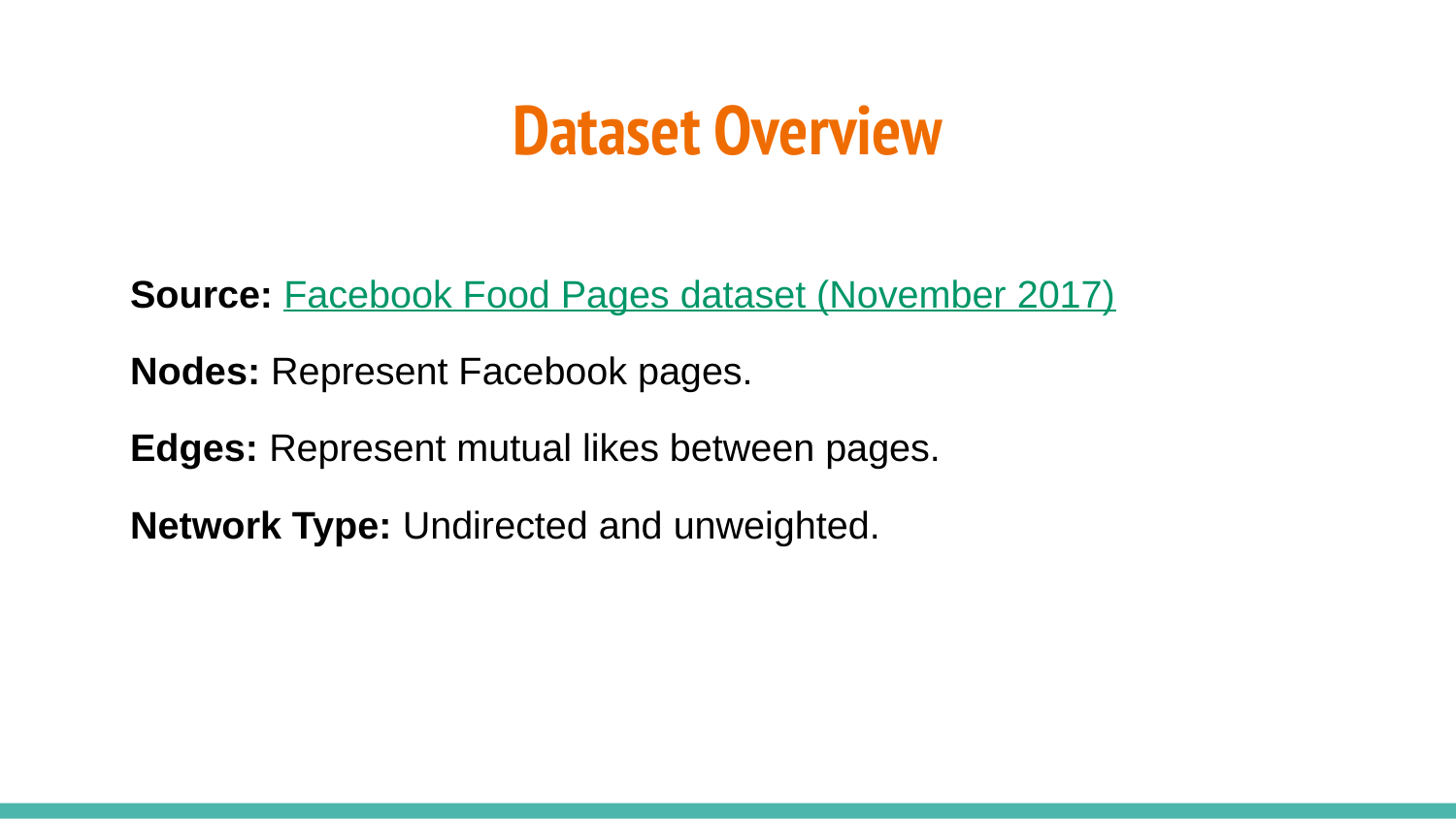

# Dataset Overview

Source: Facebook Food Pages dataset (November 2017)
Nodes: Represent Facebook pages.
Edges: Represent mutual likes between pages.
Network Type: Undirected and unweighted.